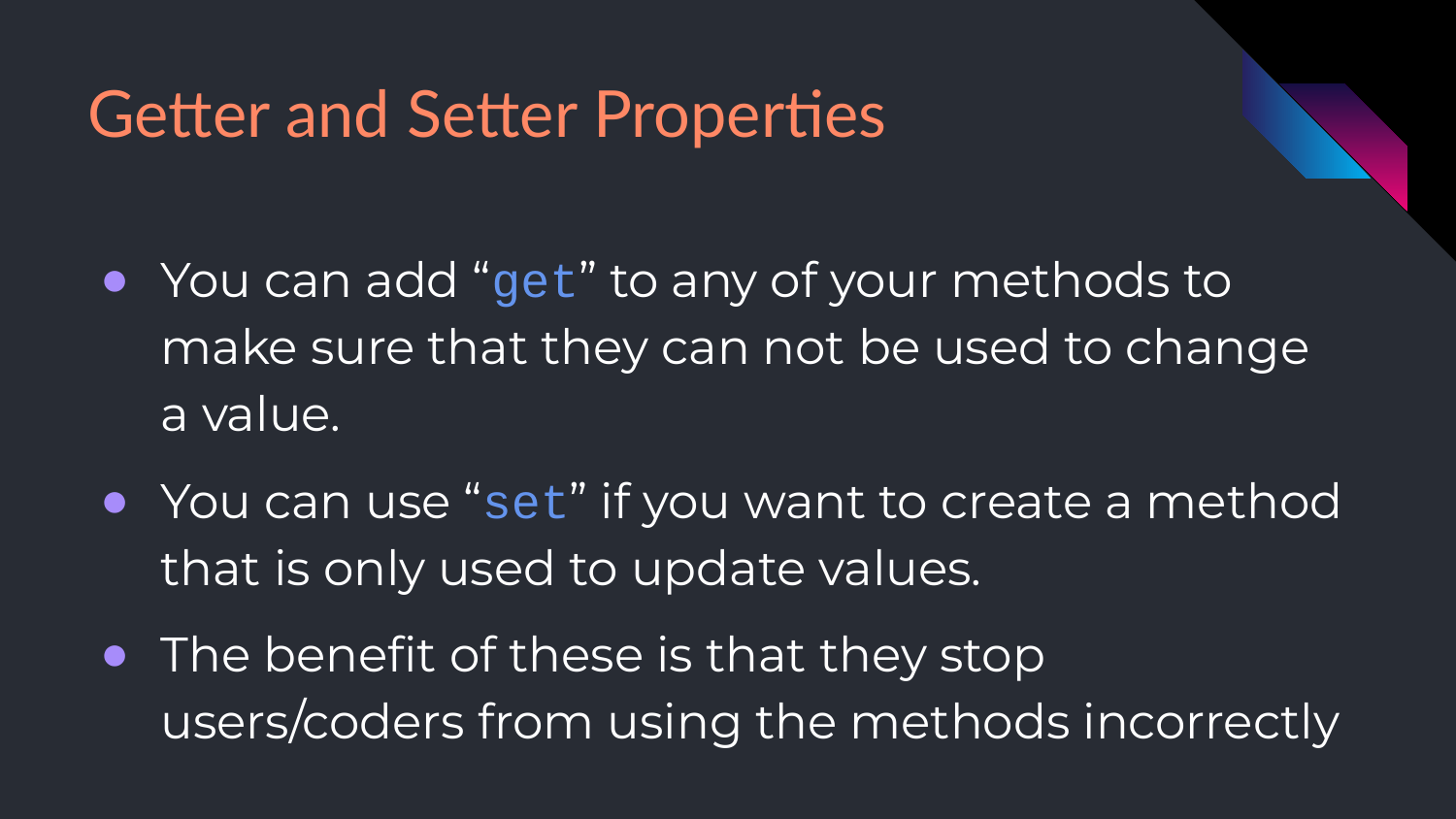

# Getter and Setter Properties
You can add “get” to any of your methods to make sure that they can not be used to change a value.
You can use “set” if you want to create a method that is only used to update values.
The benefit of these is that they stop users/coders from using the methods incorrectly